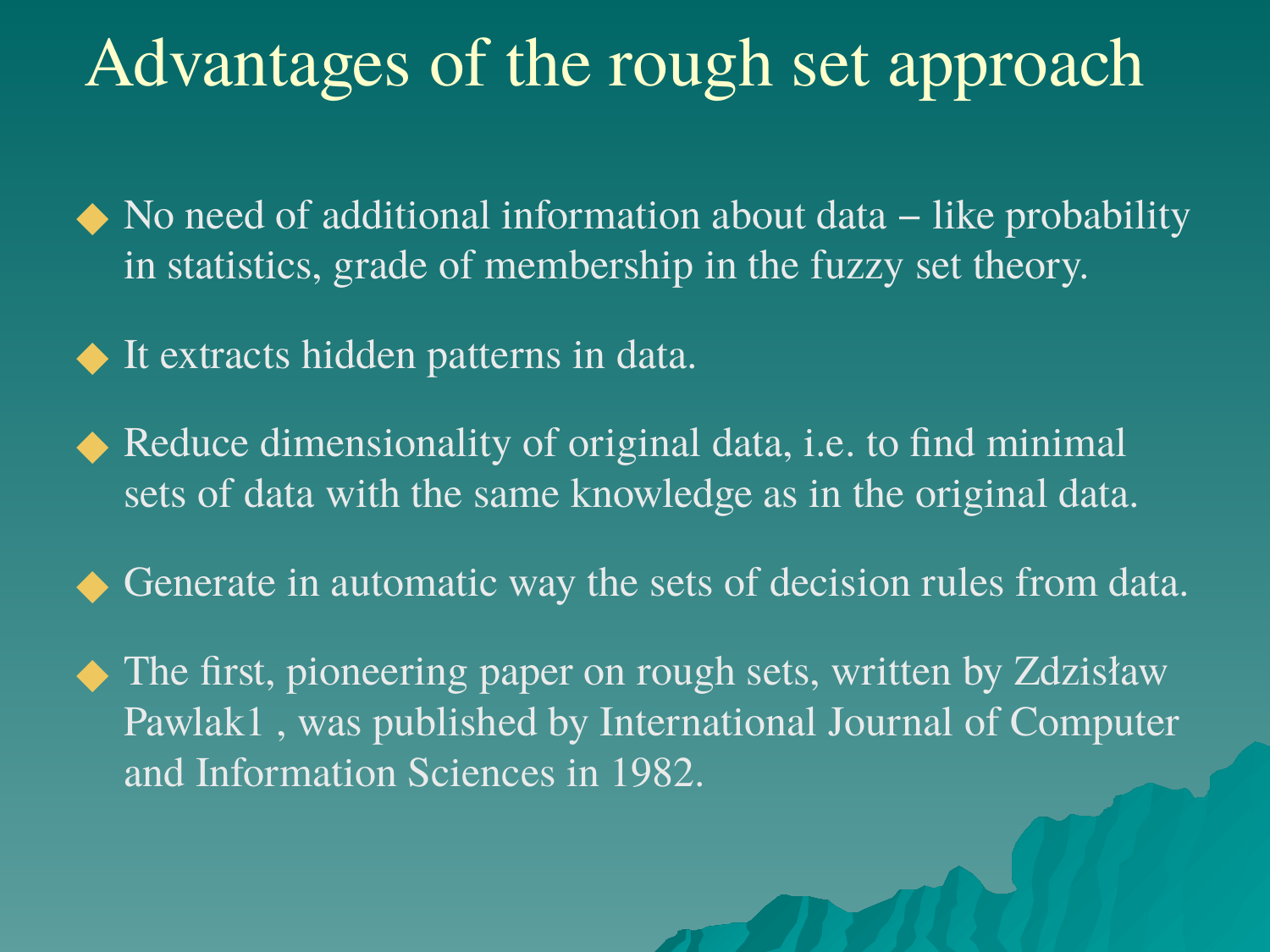

# Advantages of the rough set approach
No need of additional information about data − like probability in statistics, grade of membership in the fuzzy set theory.

It extracts hidden patterns in data.

Reduce dimensionality of original data, i.e. to find minimal sets of data with the same knowledge as in the original data.

Generate in automatic way the sets of decision rules from data.

The first, pioneering paper on rough sets, written by Zdzisław Pawlak1 , was published by International Journal of Computer and Information Sciences in 1982.